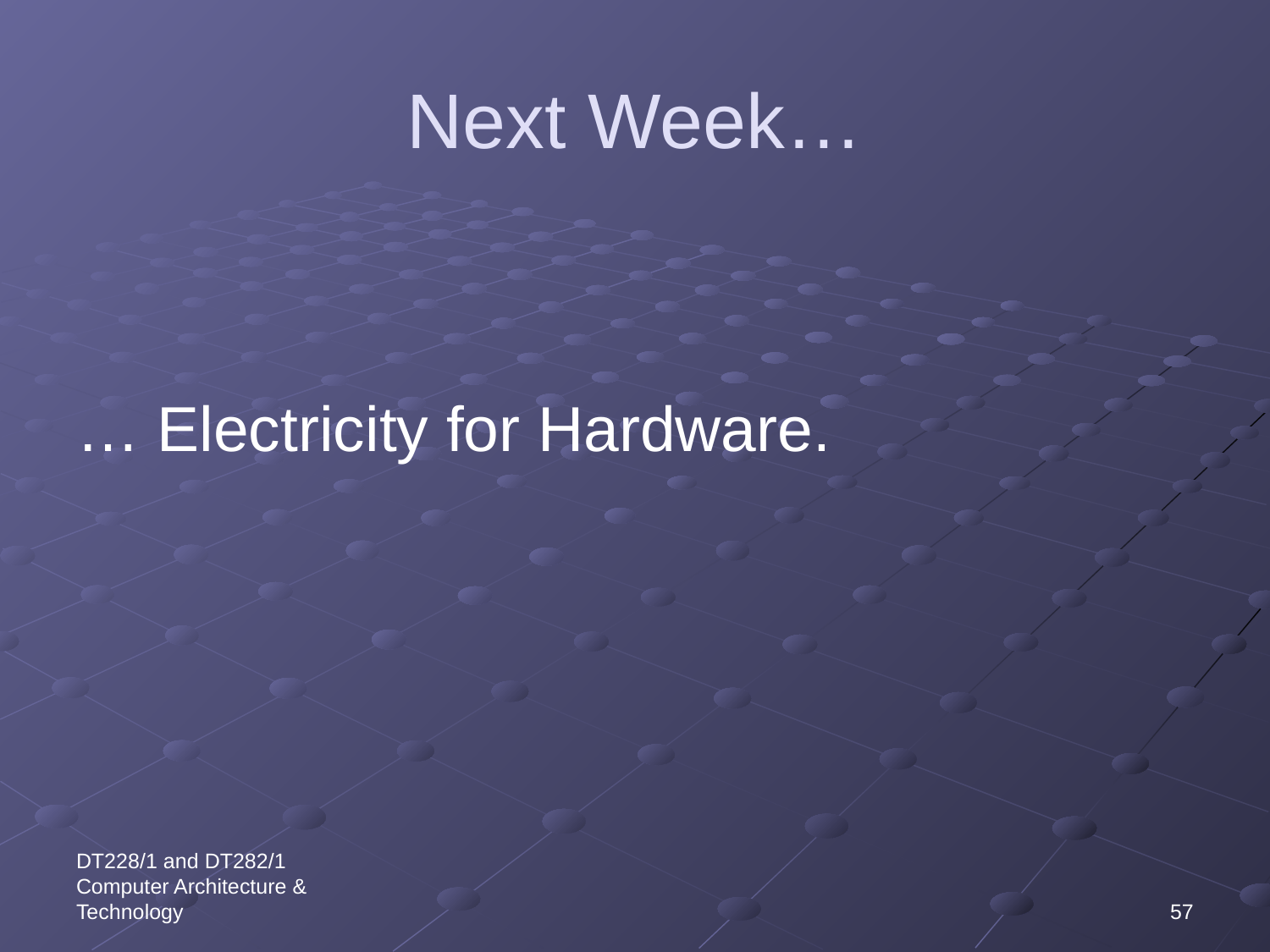

# Next Week…

… Electricity for Hardware.
DT228/1 and DT282/1 Computer Architecture & Technology
57